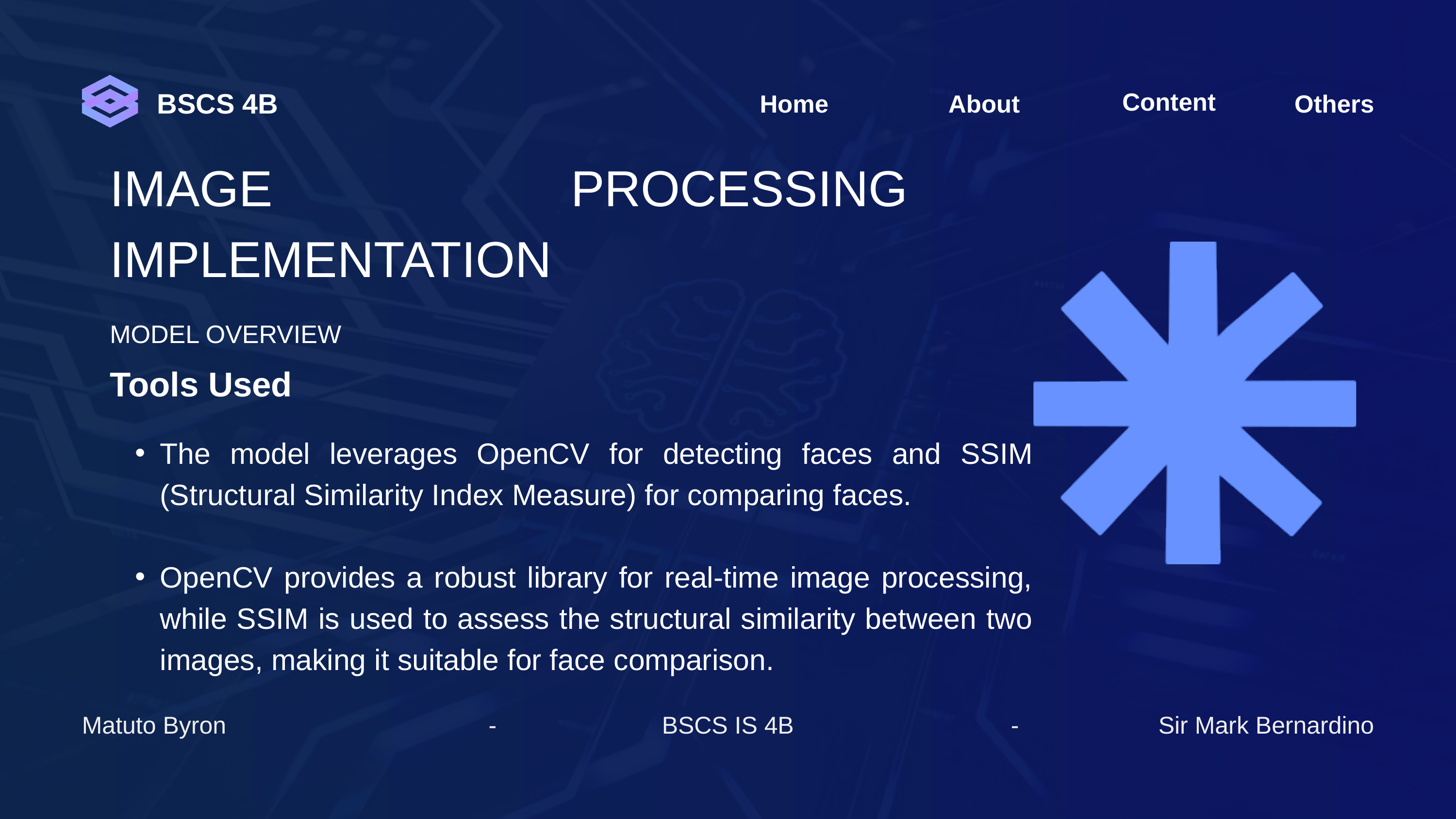

Content
Home
Others
About
BSCS 4B
IMAGE PROCESSING IMPLEMENTATION

MODEL OVERVIEW
Tools Used
The model leverages OpenCV for detecting faces and SSIM (Structural Similarity Index Measure) for comparing faces.

OpenCV provides a robust library for real-time image processing, while SSIM is used to assess the structural similarity between two images, making it suitable for face comparison.
Matuto Byron
-
BSCS IS 4B
-
Sir Mark Bernardino